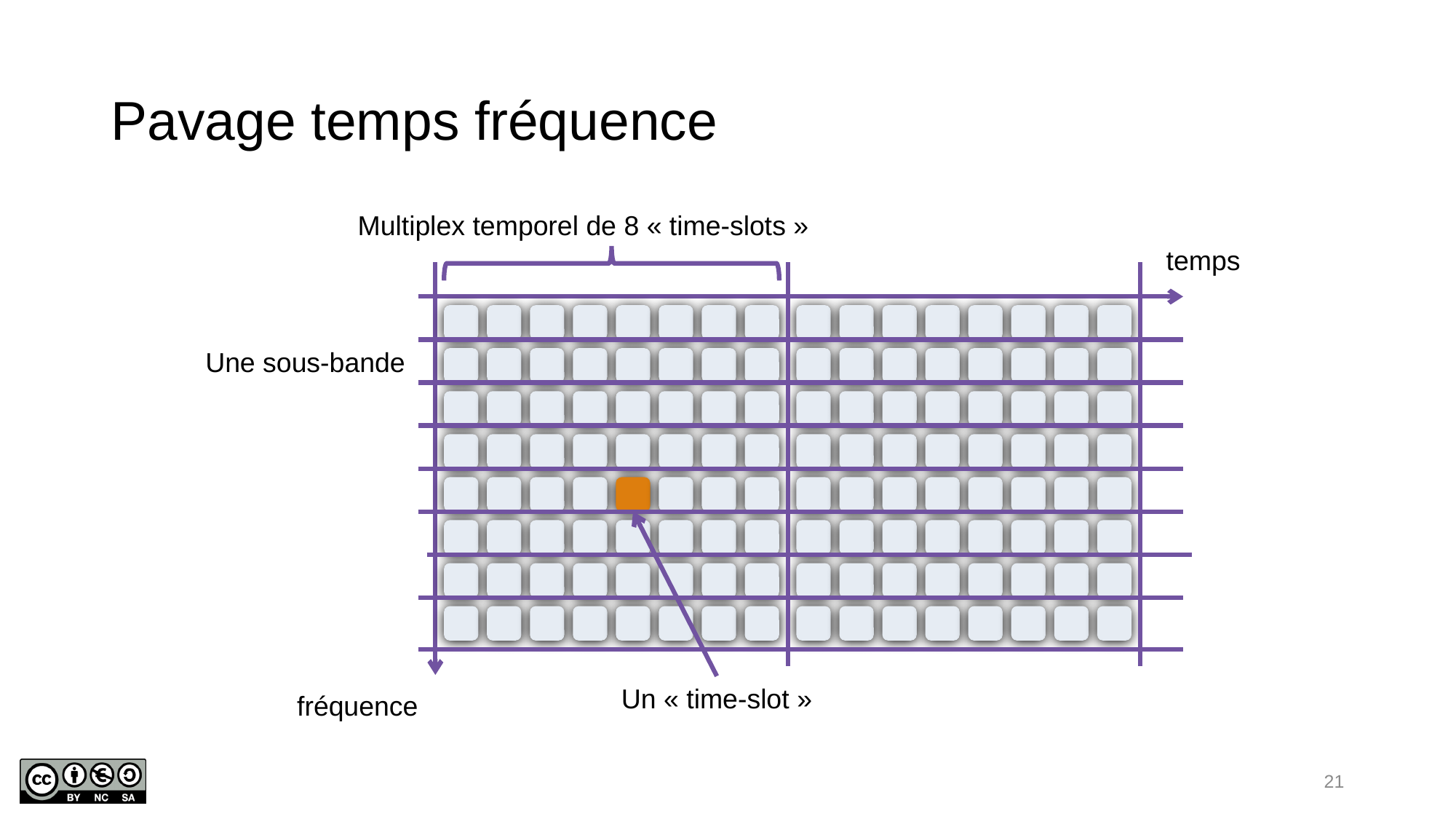

# Pavage temps fréquence

Multiplex temporel de 8 « time-slots »
temps

Une sous-bande

Un « time-slot »
fréquence
21